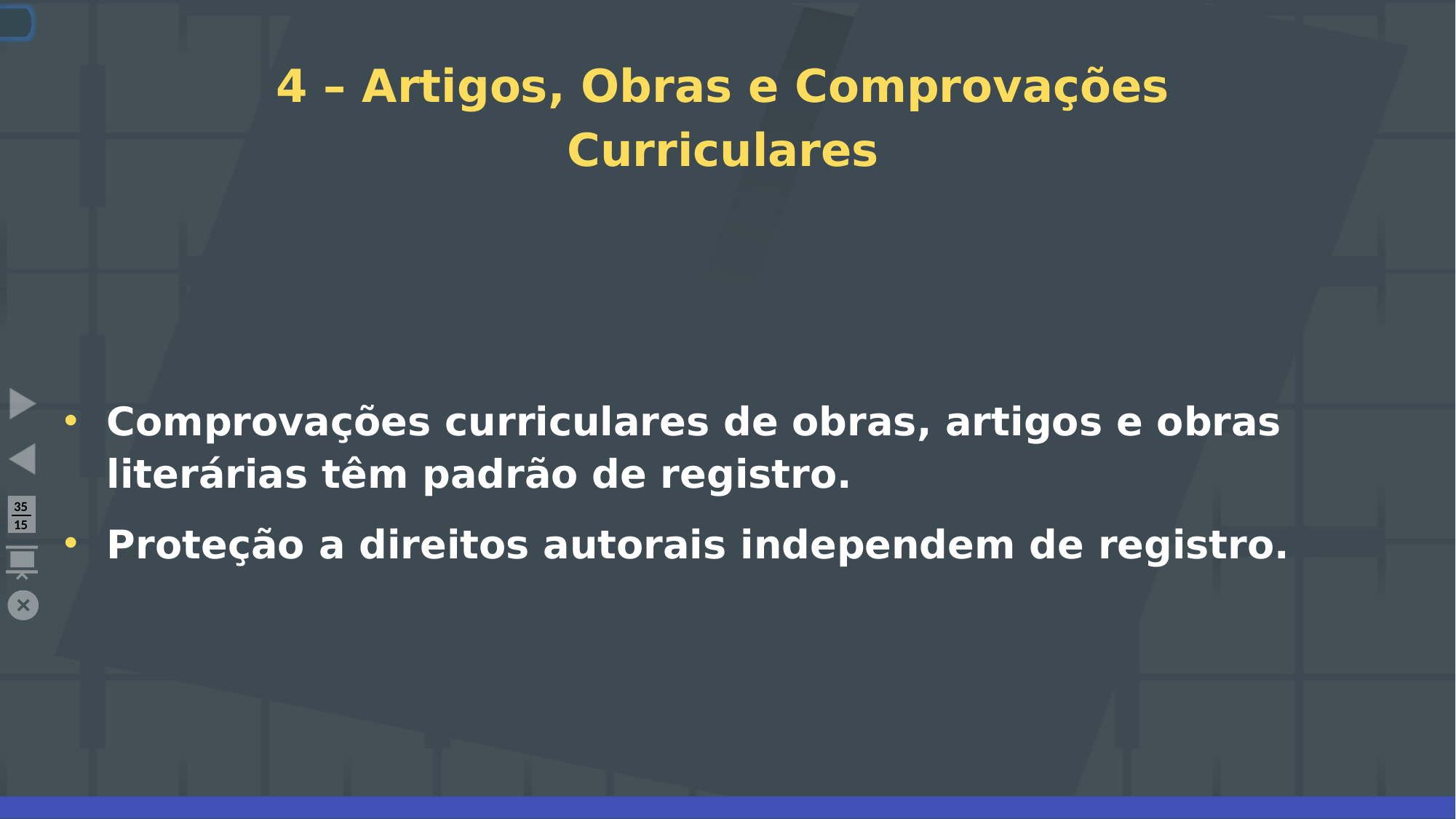

# 4 – Artigos, Obras e Comprovações Curriculares
Comprovações curriculares de obras, artigos e obras literárias têm padrão de registro.
Proteção a direitos autorais independem de registro.